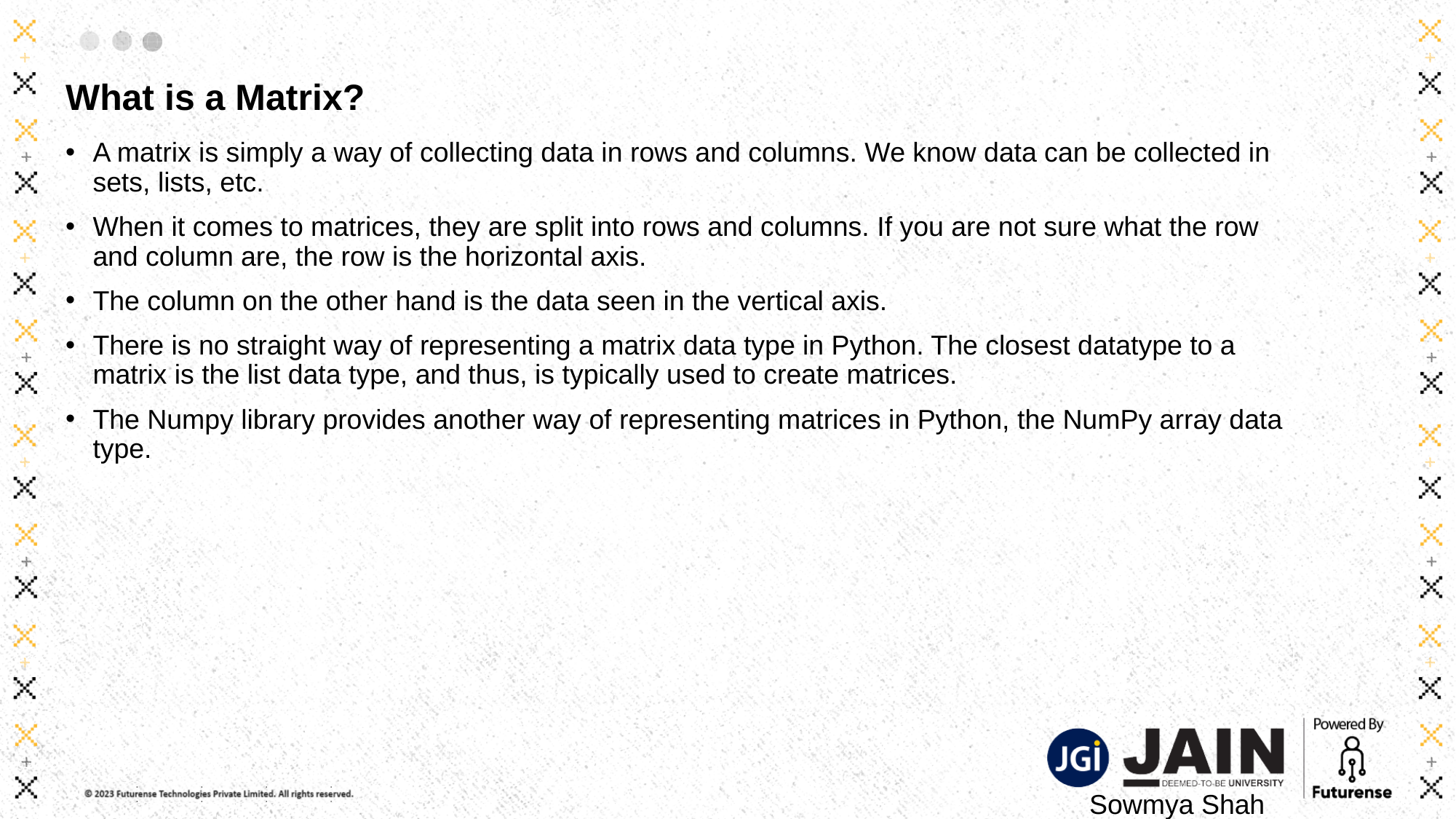

# What is a Matrix?
A matrix is simply a way of collecting data in rows and columns. We know data can be collected in sets, lists, etc.
When it comes to matrices, they are split into rows and columns. If you are not sure what the row and column are, the row is the horizontal axis.
The column on the other hand is the data seen in the vertical axis.
There is no straight way of representing a matrix data type in Python. The closest datatype to a matrix is the list data type, and thus, is typically used to create matrices.
The Numpy library provides another way of representing matrices in Python, the NumPy array data type.
Sowmya Shah